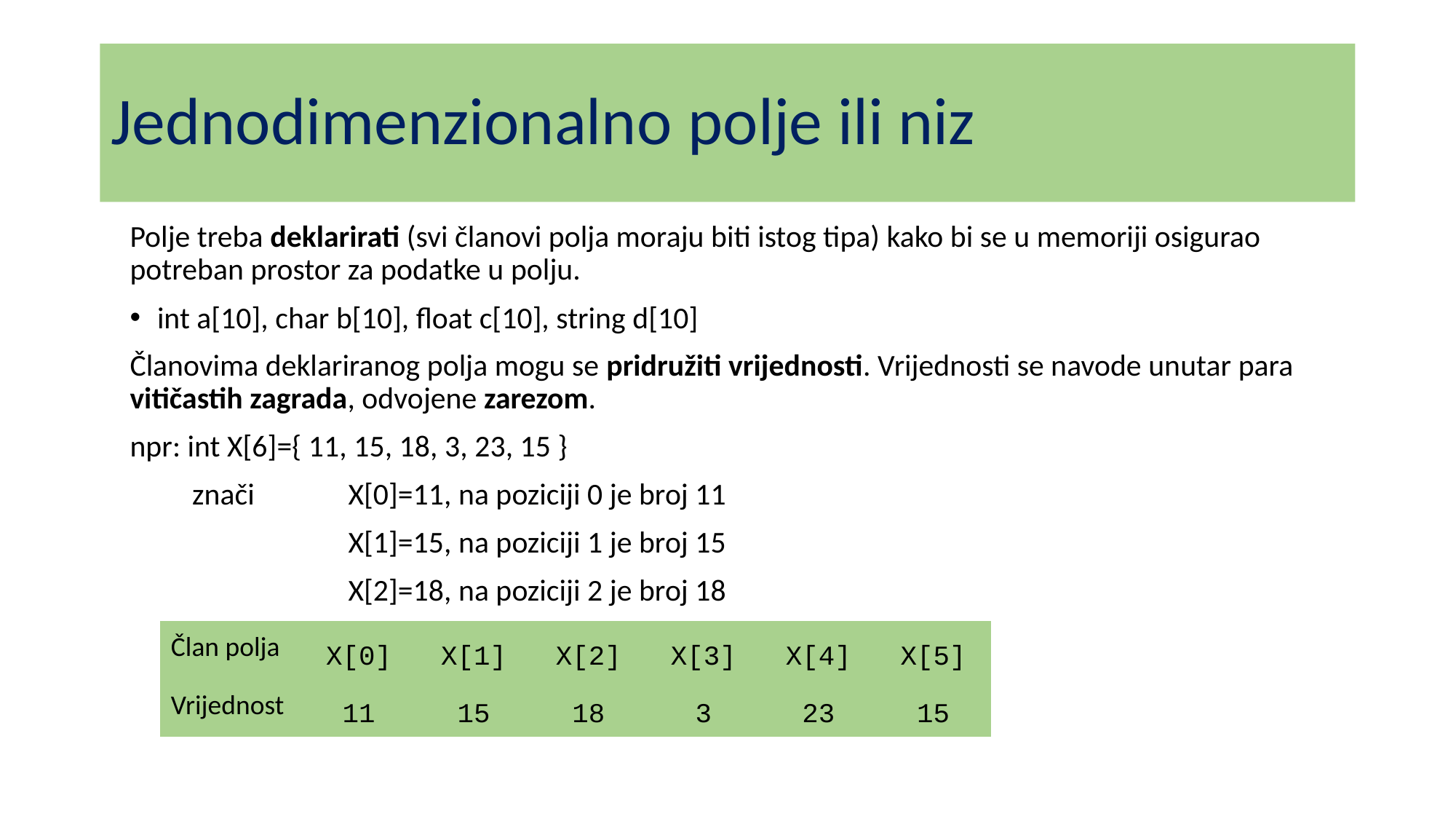

# Jednodimenzionalno polje ili niz
Polje treba deklarirati (svi članovi polja moraju biti istog tipa) kako bi se u memoriji osigurao potreban prostor za podatke u polju.
int a[10], char b[10], float c[10], string d[10]
Članovima deklariranog polja mogu se pridružiti vrijednosti. Vrijednosti se navode unutar para vitičastih zagrada, odvojene zarezom.
npr: int X[6]={ 11, 15, 18, 3, 23, 15 }
         znači 	X[0]=11, na poziciji 0 je broj 11
         		X[1]=15, na poziciji 1 je broj 15
          		X[2]=18, na poziciji 2 je broj 18

| Član polja | X[0] | X[1] | X[2] | X[3] | X[4] | X[5] |
| --- | --- | --- | --- | --- | --- | --- |
| Vrijednost | 11 | 15 | 18 | 3 | 23 | 15 |